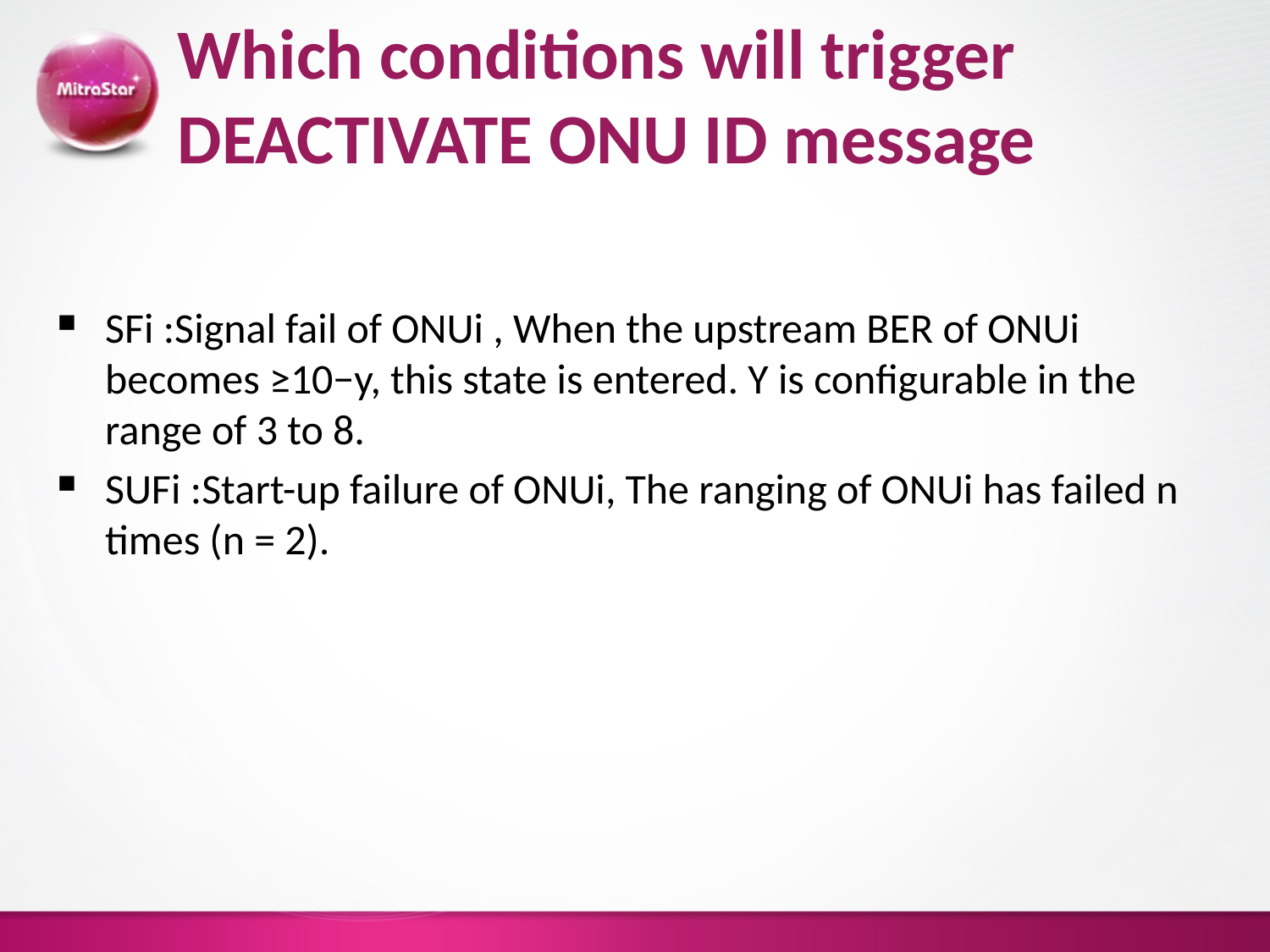

# Which conditions will trigger DEACTIVATE ONU ID message

SFi :Signal fail of ONUi , When the upstream BER of ONUi becomes ≥10−y, this state is entered. Y is configurable in the range of 3 to 8.
SUFi :Start-up failure of ONUi, The ranging of ONUi has failed n times (n = 2).